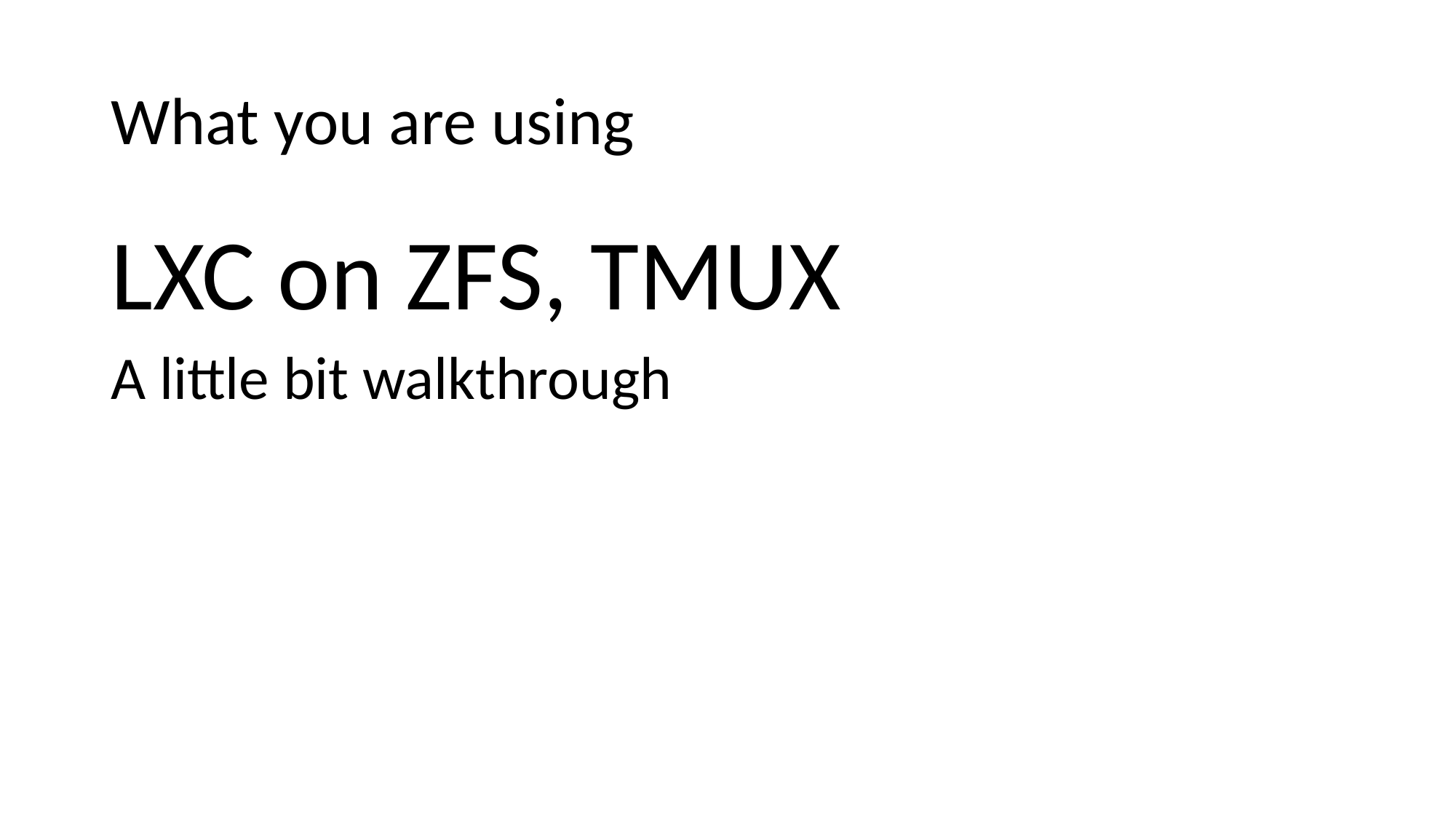

# What you are using
LXC on ZFS, TMUX
A little bit walkthrough